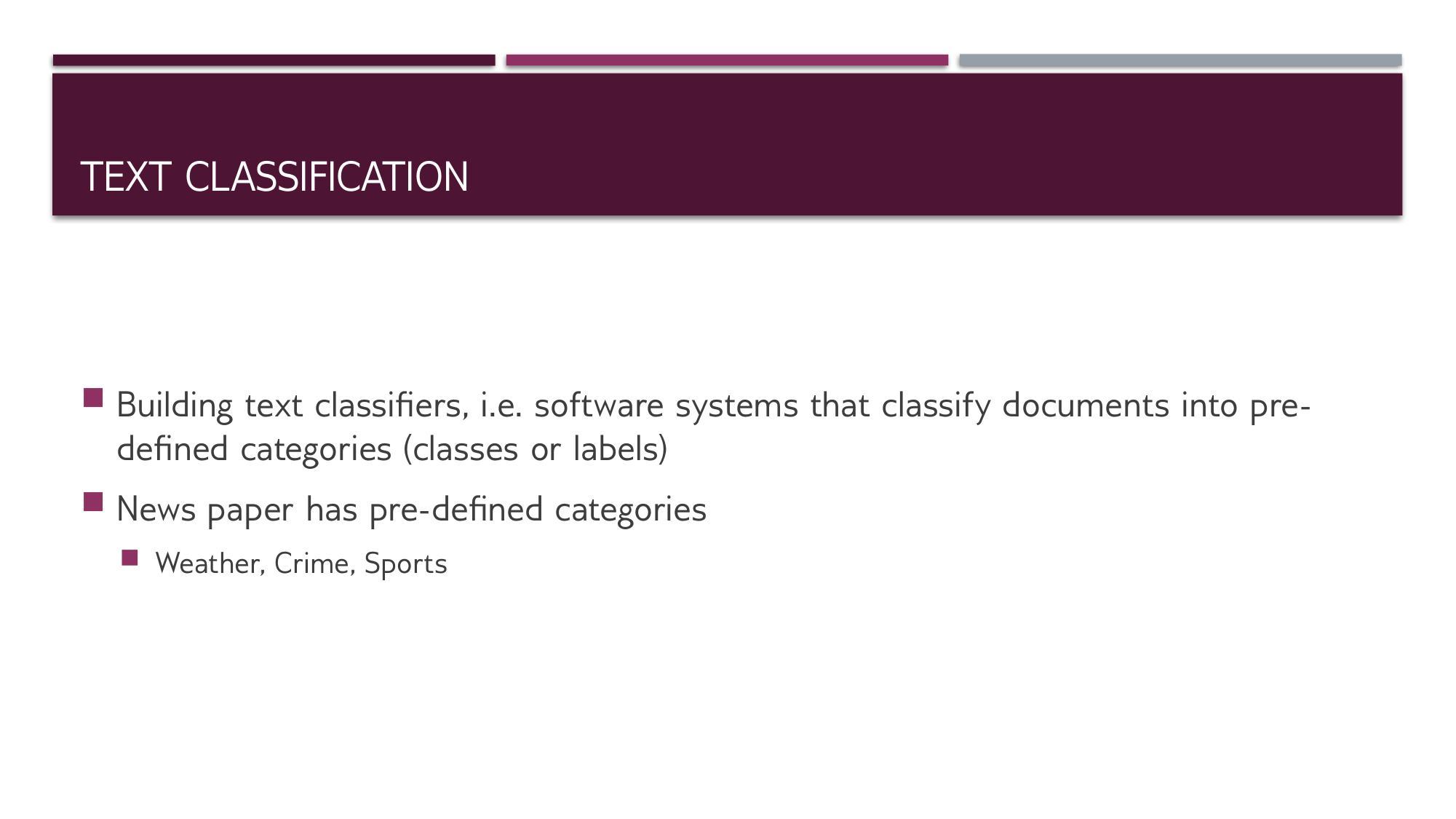

# Text Classification
Building text classifiers, i.e. software systems that classify documents into pre-defined categories (classes or labels)
News paper has pre-defined categories
Weather, Crime, Sports